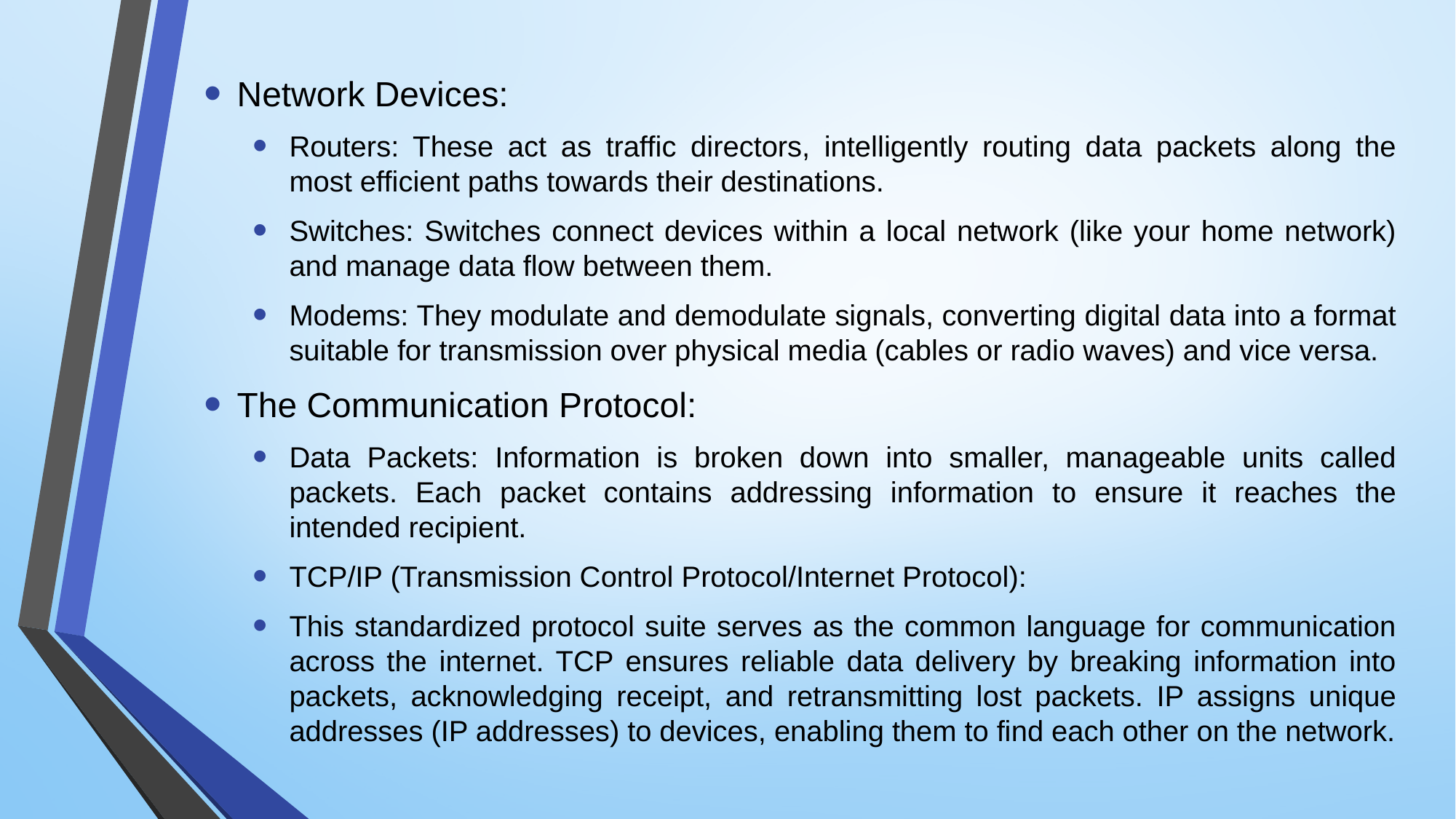

Network Devices:
Routers: These act as traffic directors, intelligently routing data packets along the most efficient paths towards their destinations.
Switches: Switches connect devices within a local network (like your home network) and manage data flow between them.
Modems: They modulate and demodulate signals, converting digital data into a format suitable for transmission over physical media (cables or radio waves) and vice versa.
The Communication Protocol:
Data Packets: Information is broken down into smaller, manageable units called packets. Each packet contains addressing information to ensure it reaches the intended recipient.
TCP/IP (Transmission Control Protocol/Internet Protocol):
This standardized protocol suite serves as the common language for communication across the internet. TCP ensures reliable data delivery by breaking information into packets, acknowledging receipt, and retransmitting lost packets. IP assigns unique addresses (IP addresses) to devices, enabling them to find each other on the network.